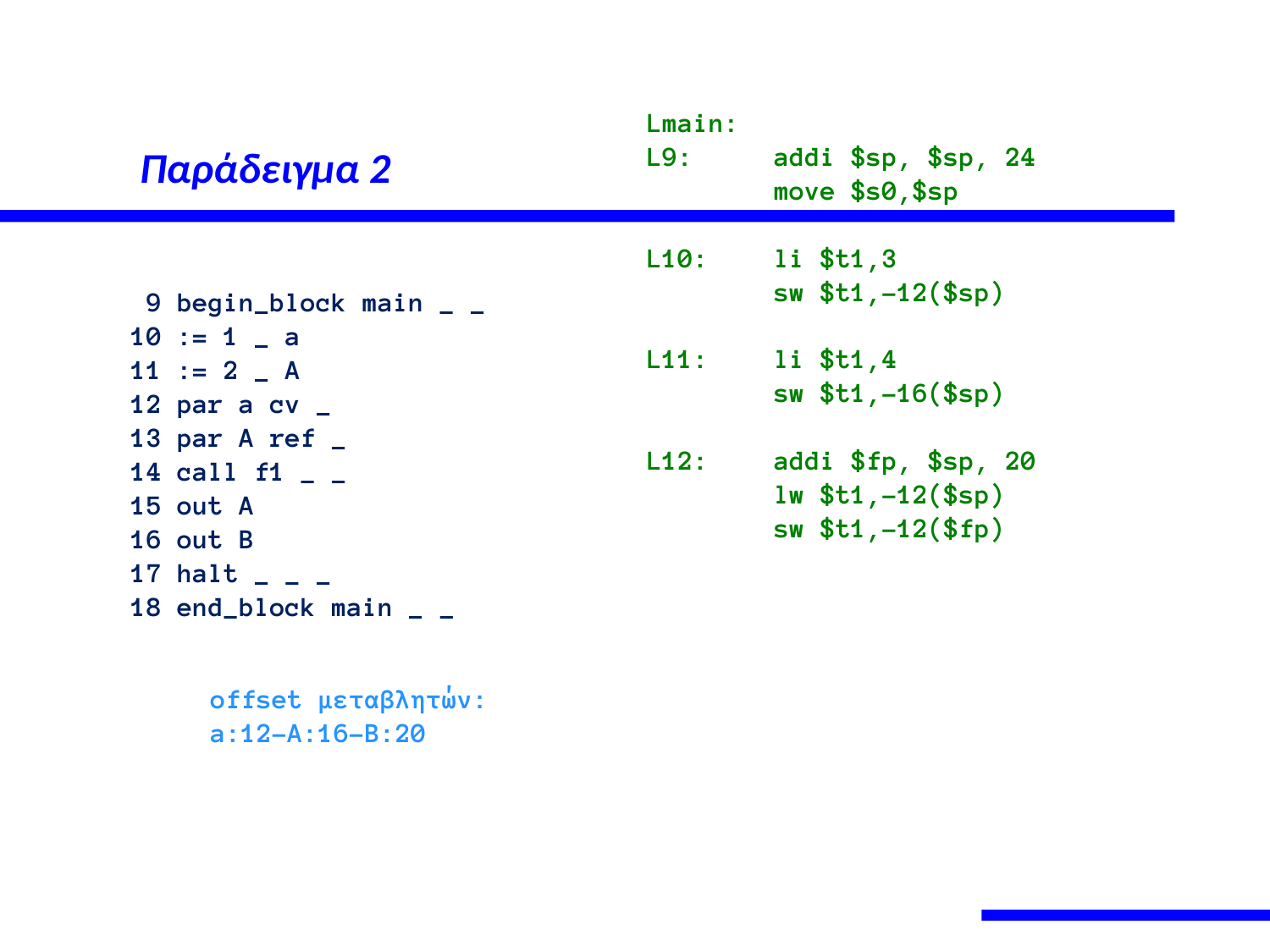

# Παράδειγμα 2
Lmain:
L9:	addi $sp, $sp, 24
	move $s0,$sp

L10:	li $t1,3
	sw $t1,-12($sp)

L11:	li $t1,4
	sw $t1,-16($sp)

L12:	addi $fp, $sp, 20
	lw $t1,-12($sp)
	sw $t1,-12($fp)

 9 begin_block main _ _
10 := 1 _ a
11 := 2 _ A
12 par a cv _
13 par A ref _
14 call f1 _ _
15 out A
16 out B
17 halt _ _ _
18 end_block main _ _
offset μεταβλητών:
a:12-A:16-B:20